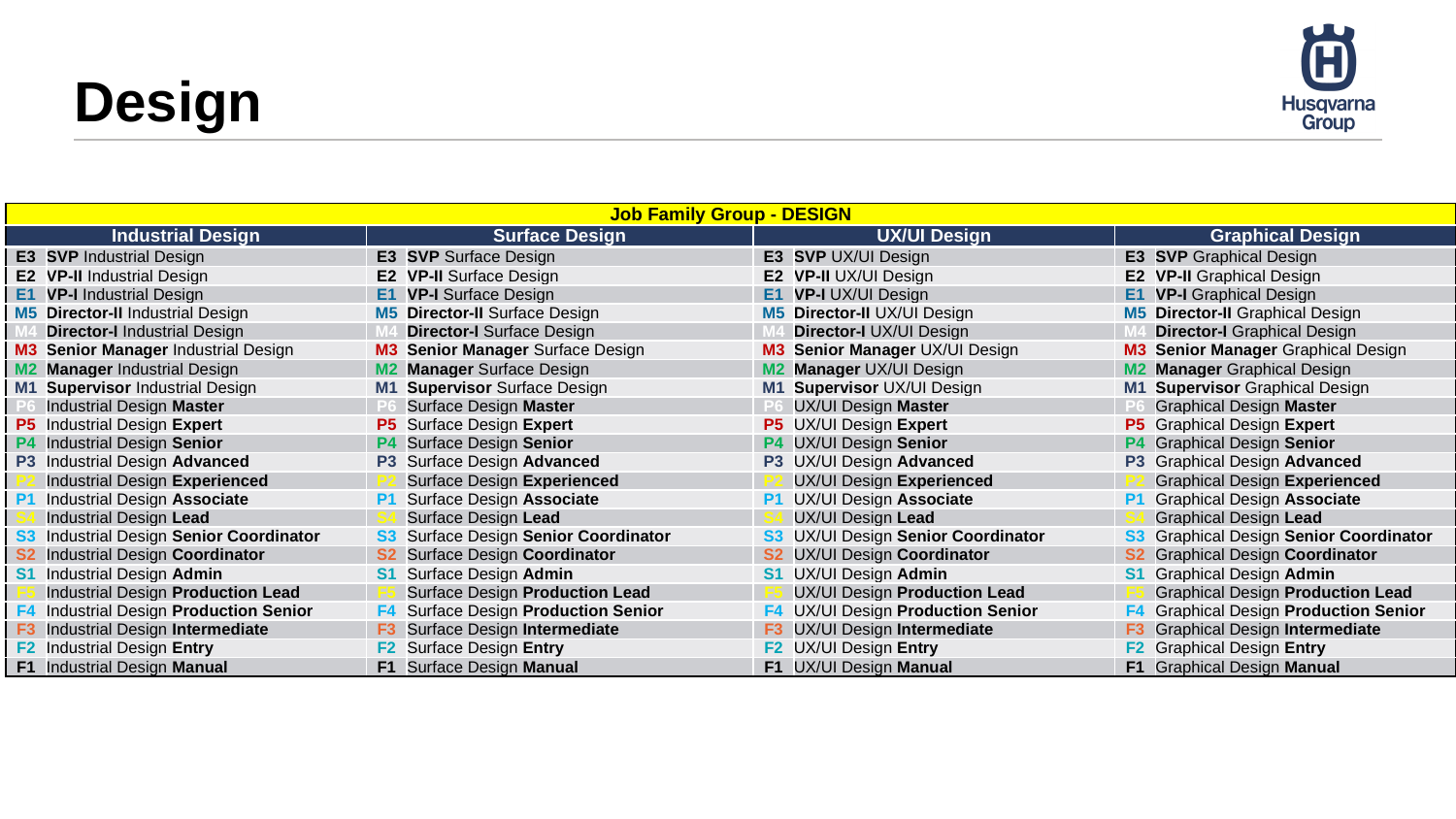

# Design
| Job Family Group - DESIGN |  |  |  |  |  |  |  |
| --- | --- | --- | --- | --- | --- | --- | --- |
| Industrial Design |  | Surface Design |  | UX/UI Design |  | Graphical Design |  |
| E3 | SVP Industrial Design | E3 | SVP Surface Design | E3 | SVP UX/UI Design | E3 | SVP Graphical Design |
| E2 | VP-II Industrial Design | E2 | VP-II Surface Design | E2 | VP-II UX/UI Design | E2 | VP-II Graphical Design |
| E1 | VP-I Industrial Design | E1 | VP-I Surface Design | E1 | VP-I UX/UI Design | E1 | VP-I Graphical Design |
| M5 | Director-II Industrial Design | M5 | Director-II Surface Design | M5 | Director-II UX/UI Design | M5 | Director-II Graphical Design |
| M4 | Director-I Industrial Design | M4 | Director-I Surface Design | M4 | Director-I UX/UI Design | M4 | Director-I Graphical Design |
| M3 | Senior Manager Industrial Design | M3 | Senior Manager Surface Design | M3 | Senior Manager UX/UI Design | M3 | Senior Manager Graphical Design |
| M2 | Manager Industrial Design | M2 | Manager Surface Design | M2 | Manager UX/UI Design | M2 | Manager Graphical Design |
| M1 | Supervisor Industrial Design | M1 | Supervisor Surface Design | M1 | Supervisor UX/UI Design | M1 | Supervisor Graphical Design |
| P6 | Industrial Design Master | P6 | Surface Design Master | P6 | UX/UI Design Master | P6 | Graphical Design Master |
| P5 | Industrial Design Expert | P5 | Surface Design Expert | P5 | UX/UI Design Expert | P5 | Graphical Design Expert |
| P4 | Industrial Design Senior | P4 | Surface Design Senior | P4 | UX/UI Design Senior | P4 | Graphical Design Senior |
| P3 | Industrial Design Advanced | P3 | Surface Design Advanced | P3 | UX/UI Design Advanced | P3 | Graphical Design Advanced |
| P2 | Industrial Design Experienced | P2 | Surface Design Experienced | P2 | UX/UI Design Experienced | P2 | Graphical Design Experienced |
| P1 | Industrial Design Associate | P1 | Surface Design Associate | P1 | UX/UI Design Associate | P1 | Graphical Design Associate |
| S4 | Industrial Design Lead | S4 | Surface Design Lead | S4 | UX/UI Design Lead | S4 | Graphical Design Lead |
| S3 | Industrial Design Senior Coordinator | S3 | Surface Design Senior Coordinator | S3 | UX/UI Design Senior Coordinator | S3 | Graphical Design Senior Coordinator |
| S2 | Industrial Design Coordinator | S2 | Surface Design Coordinator | S2 | UX/UI Design Coordinator | S2 | Graphical Design Coordinator |
| S1 | Industrial Design Admin | S1 | Surface Design Admin | S1 | UX/UI Design Admin | S1 | Graphical Design Admin |
| F5 | Industrial Design Production Lead | F5 | Surface Design Production Lead | F5 | UX/UI Design Production Lead | F5 | Graphical Design Production Lead |
| F4 | Industrial Design Production Senior | F4 | Surface Design Production Senior | F4 | UX/UI Design Production Senior | F4 | Graphical Design Production Senior |
| F3 | Industrial Design Intermediate | F3 | Surface Design Intermediate | F3 | UX/UI Design Intermediate | F3 | Graphical Design Intermediate |
| F2 | Industrial Design Entry | F2 | Surface Design Entry | F2 | UX/UI Design Entry | F2 | Graphical Design Entry |
| F1 | Industrial Design Manual | F1 | Surface Design Manual | F1 | UX/UI Design Manual | F1 | Graphical Design Manual |